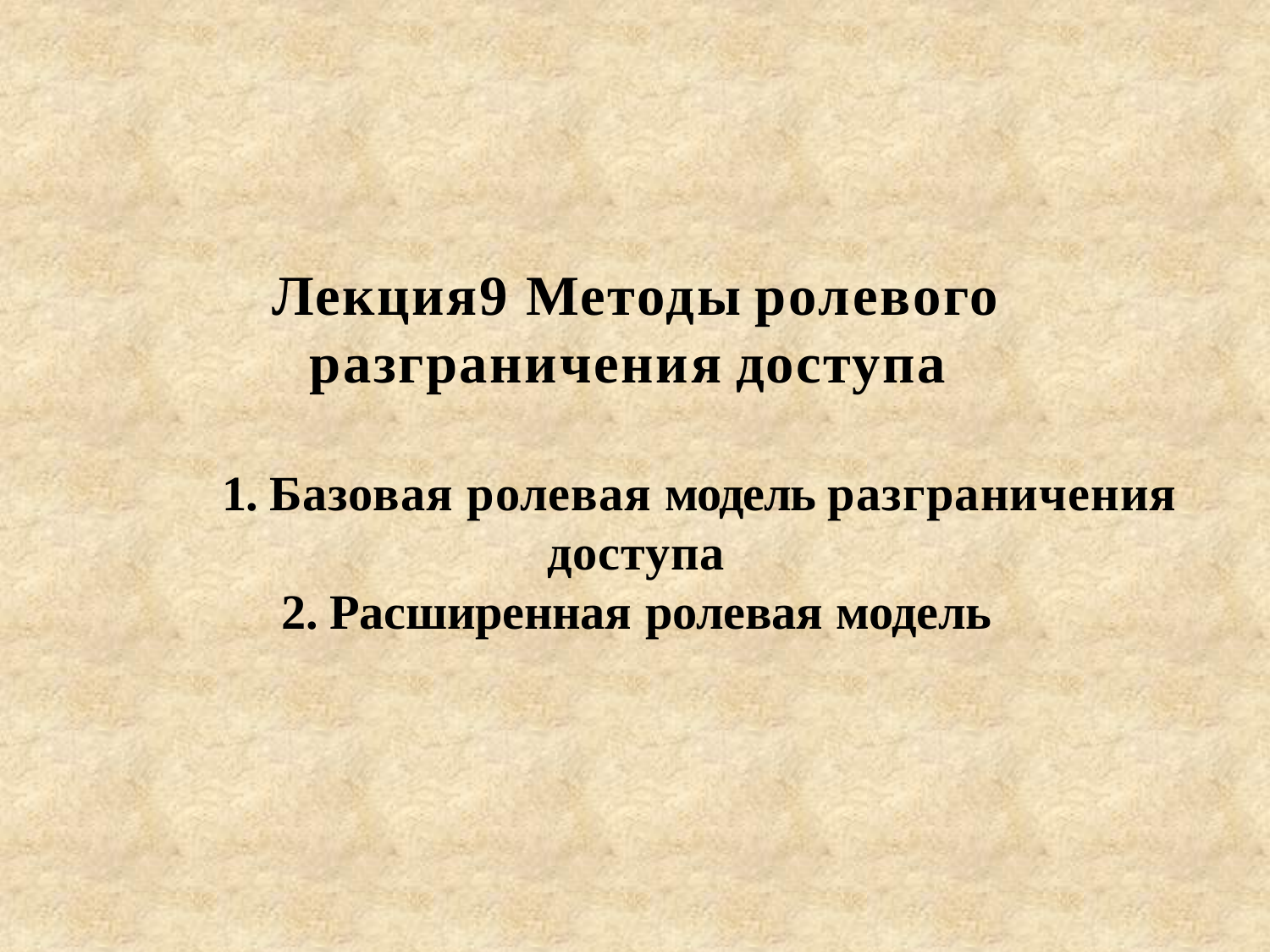

# Лекция9 Методы ролевого разграничения доступа   1. Базовая ролевая модель разграничения доступа 2. Расширенная ролевая модель